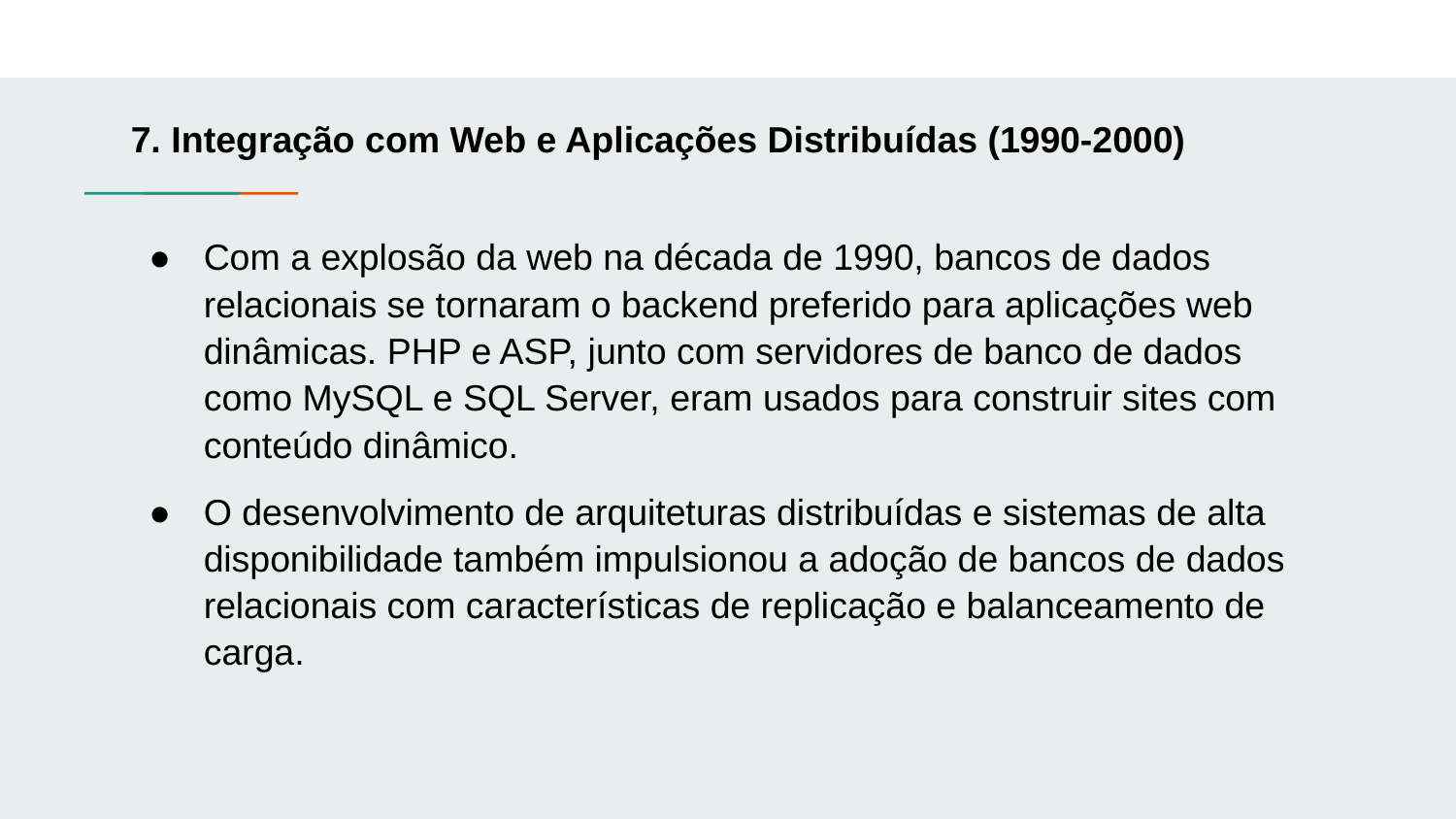

# 7. Integração com Web e Aplicações Distribuídas (1990-2000)
Com a explosão da web na década de 1990, bancos de dados relacionais se tornaram o backend preferido para aplicações web dinâmicas. PHP e ASP, junto com servidores de banco de dados como MySQL e SQL Server, eram usados para construir sites com conteúdo dinâmico.
O desenvolvimento de arquiteturas distribuídas e sistemas de alta disponibilidade também impulsionou a adoção de bancos de dados relacionais com características de replicação e balanceamento de carga.